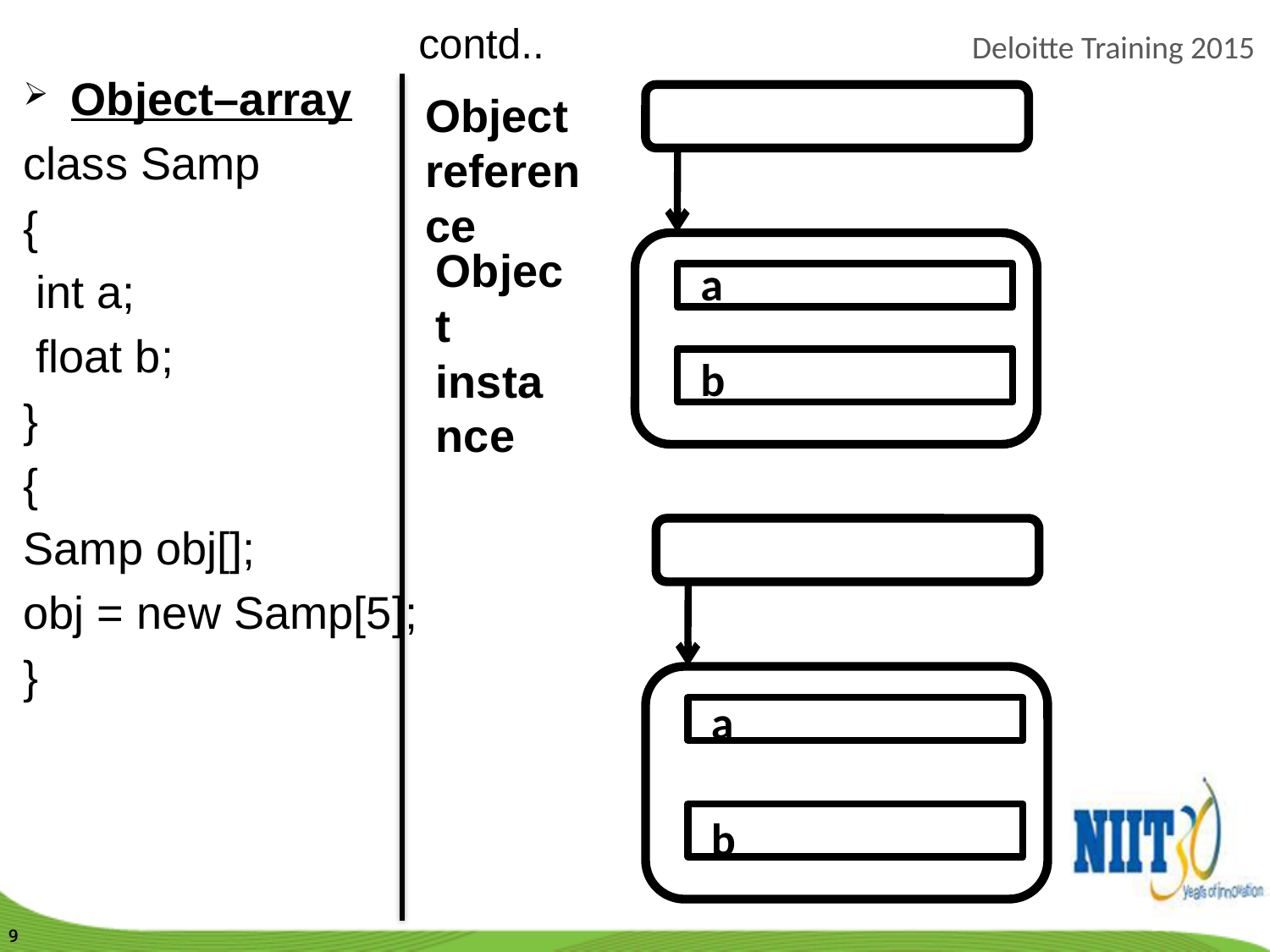

contd..
Object–array
class Samp
{
 int a;
 float b;
}
{
Samp obj[];
obj = new Samp[5];
}

Object reference

Object instance
a

b

a

b